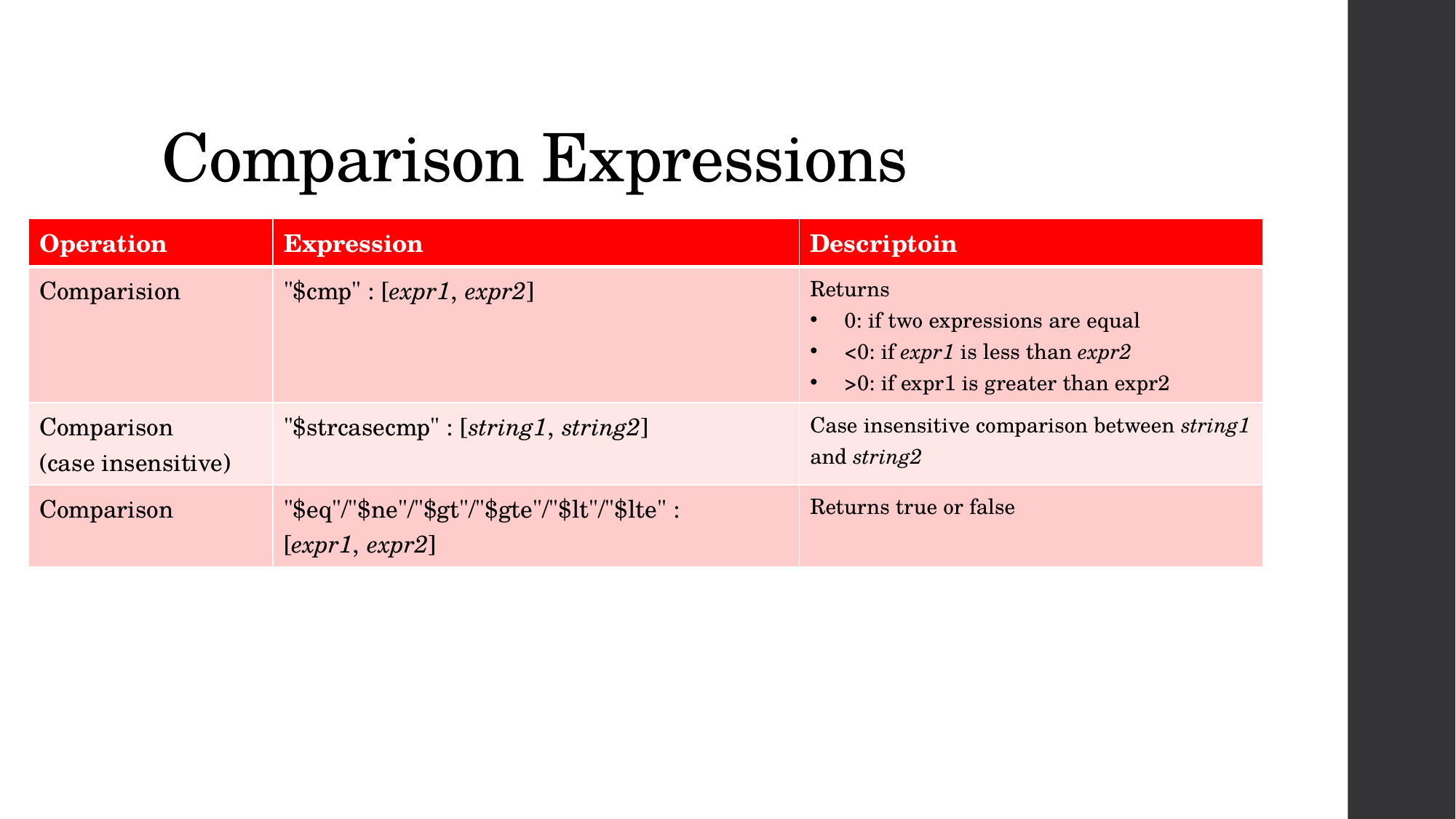

# Comparison Expressions
| Operation | Expression | Descriptoin |
| --- | --- | --- |
| Comparision | "$cmp" : [expr1, expr2] | Returns 0: if two expressions are equal <0: if expr1 is less than expr2 >0: if expr1 is greater than expr2 |
| Comparison (case insensitive) | "$strcasecmp" : [string1, string2] | Case insensitive comparison between string1 and string2 |
| Comparison | "$eq"/"$ne"/"$gt"/"$gte"/"$lt"/"$lte" : [expr1, expr2] | Returns true or false |